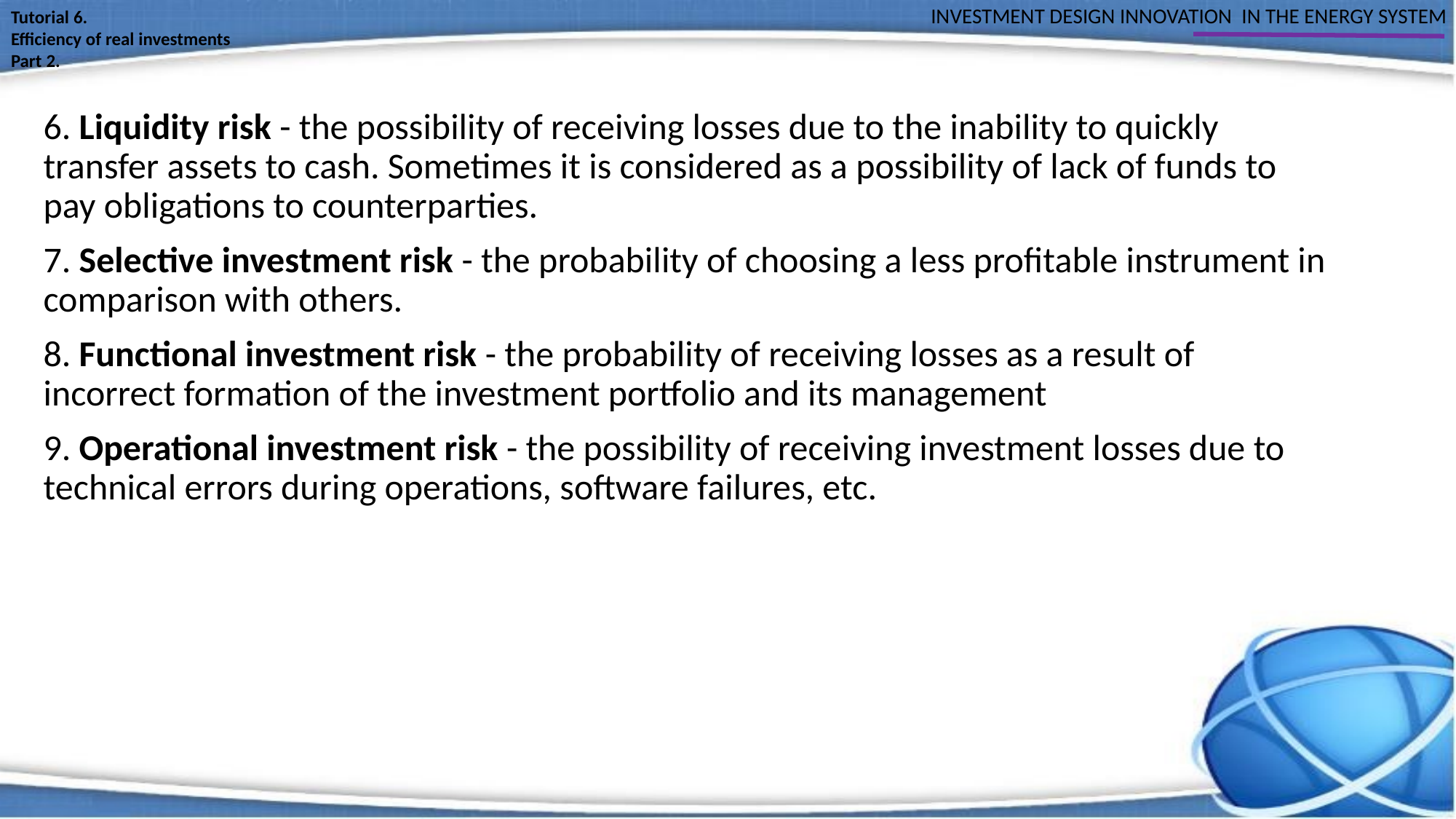

INVESTMENT DESIGN INNOVATION  IN THE ENERGY SYSTEM
Tutorial 6.
Efficiency of real investments
Part 2.
6. Liquidity risk - the possibility of receiving losses due to the inability to quickly transfer assets to cash. Sometimes it is considered as a possibility of lack of funds to pay obligations to counterparties.
7. Selective investment risk - the probability of choosing a less profitable instrument in comparison with others.
8. Functional investment risk - the probability of receiving losses as a result of incorrect formation of the investment portfolio and its management
9. Operational investment risk - the possibility of receiving investment losses due to technical errors during operations, software failures, etc.